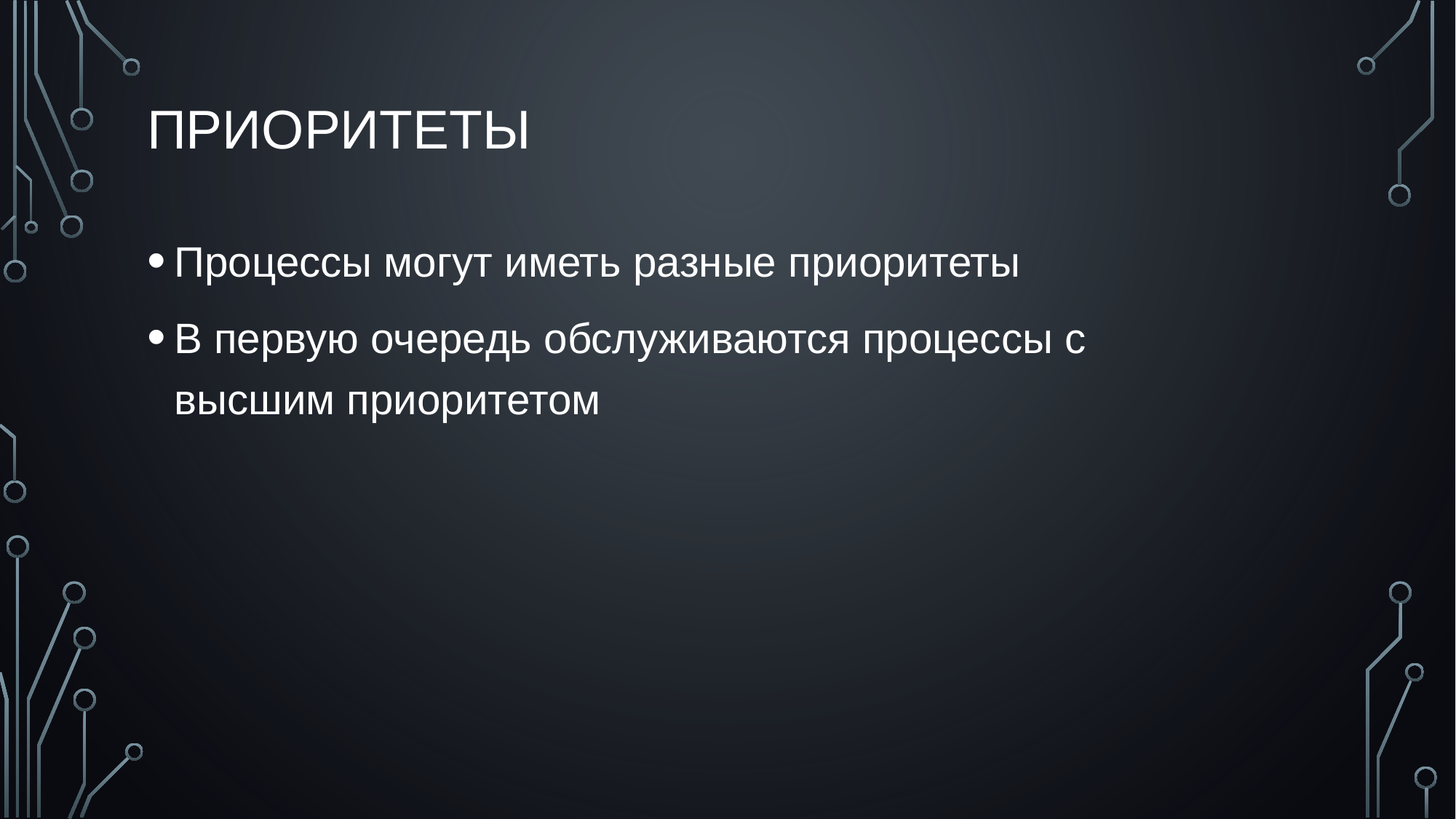

# приоритеты
Процессы могут иметь разные приоритеты
В первую очередь обслуживаются процессы с высшим приоритетом